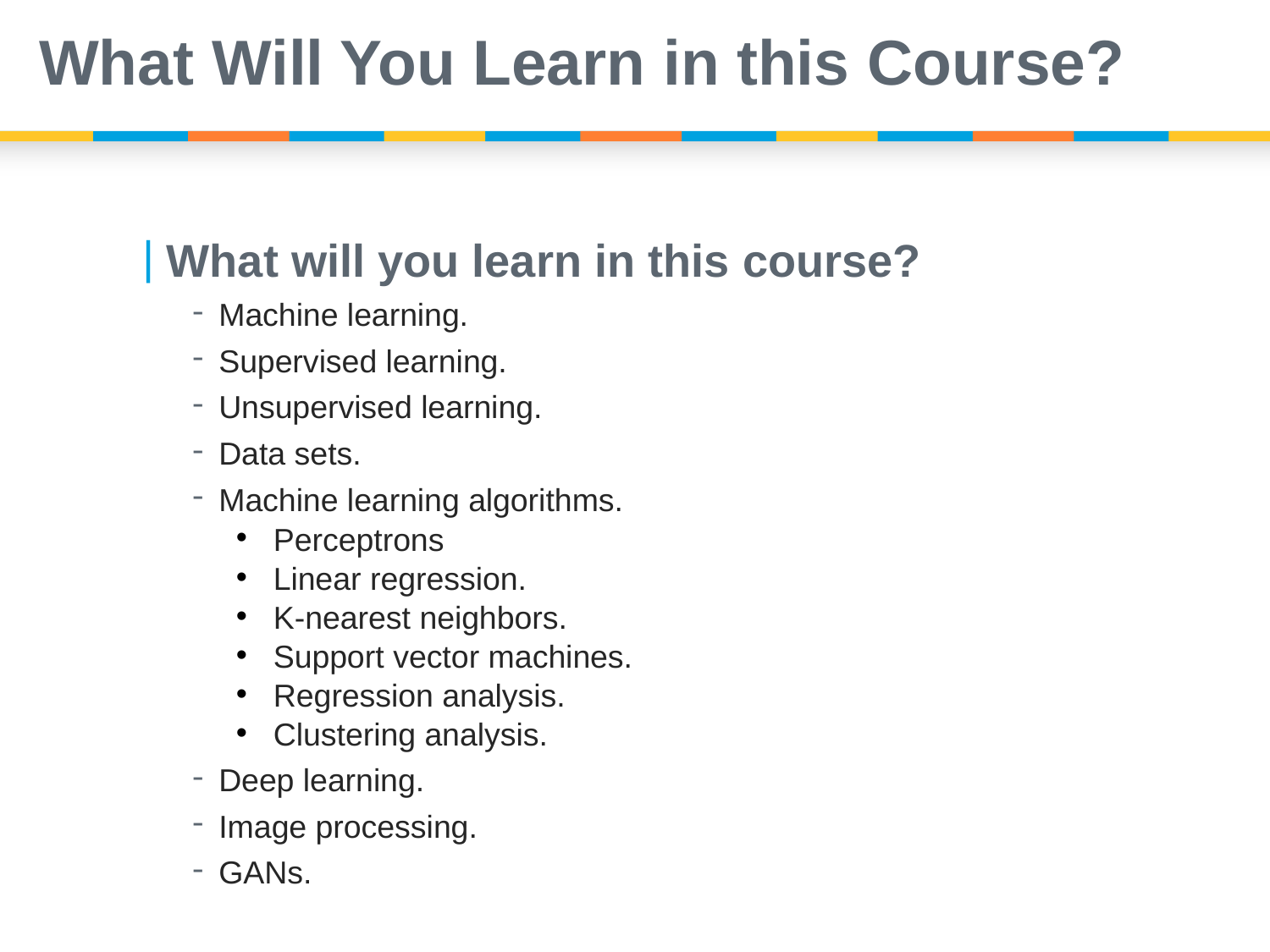

# What Will You Learn in this Course?
What will you learn in this course?
Machine learning.
Supervised learning.
Unsupervised learning.
Data sets.
Machine learning algorithms.
Perceptrons
Linear regression.
K-nearest neighbors.
Support vector machines.
Regression analysis.
Clustering analysis.
Deep learning.
Image processing.
GANs.